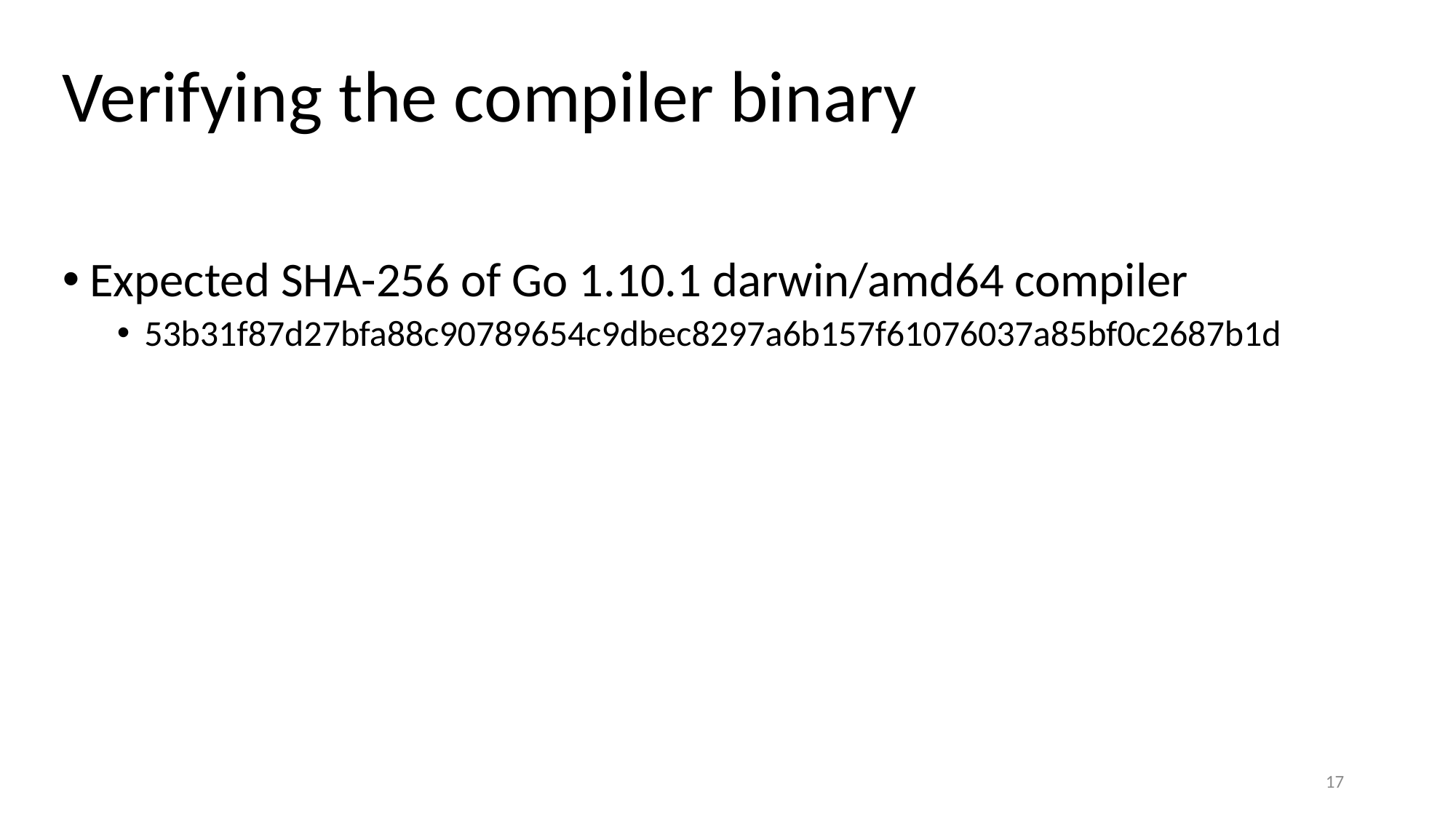

# Verifying the compiler binary

Expected SHA-256 of Go 1.10.1 darwin/amd64 compiler
53b31f87d27bfa88c90789654c9dbec8297a6b157f61076037a85bf0c2687b1d
17